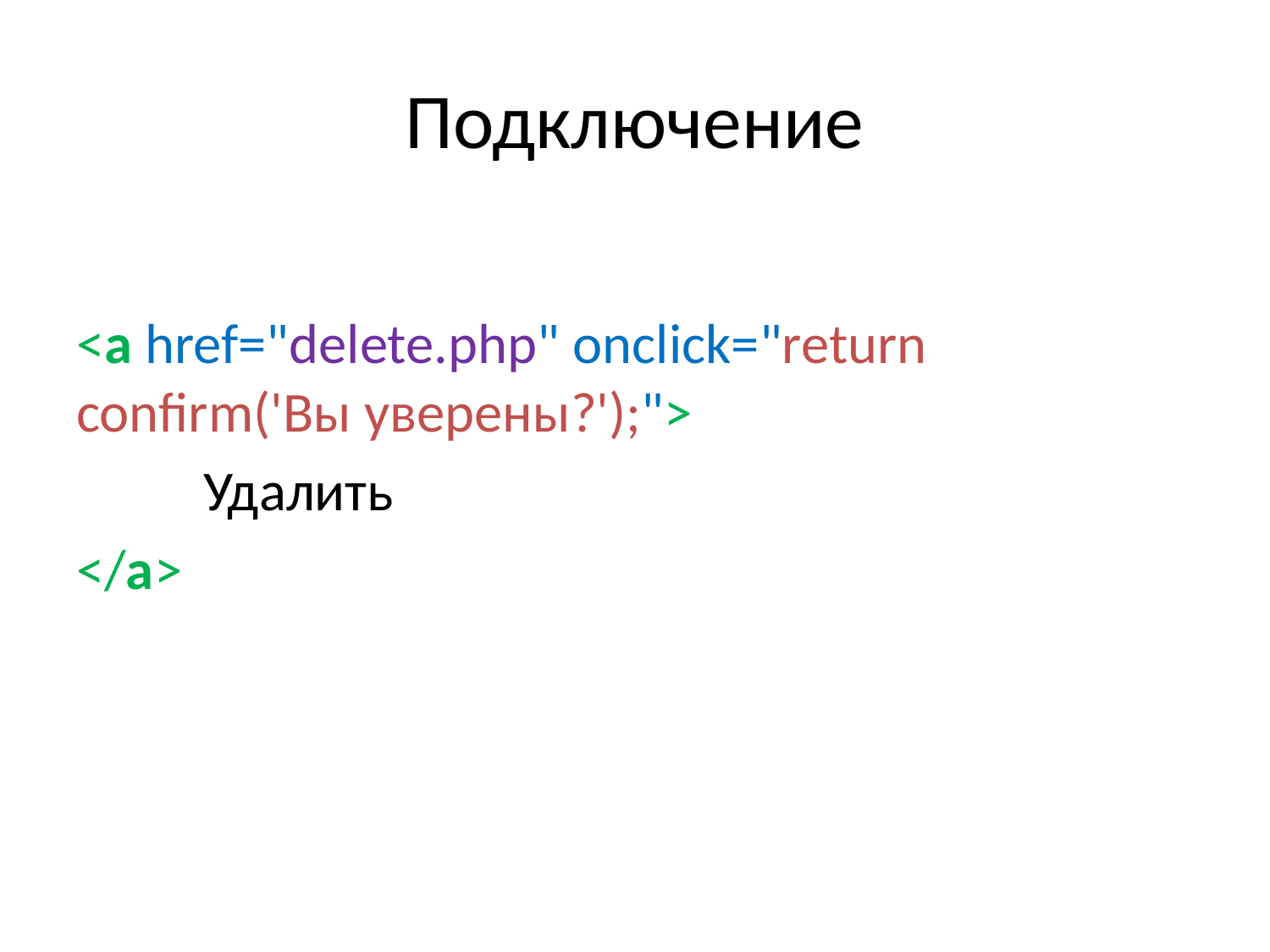

# Подключение

<a href="delete.php" onclick="return confirm('Вы уверены?');">
	Удалить
</a>